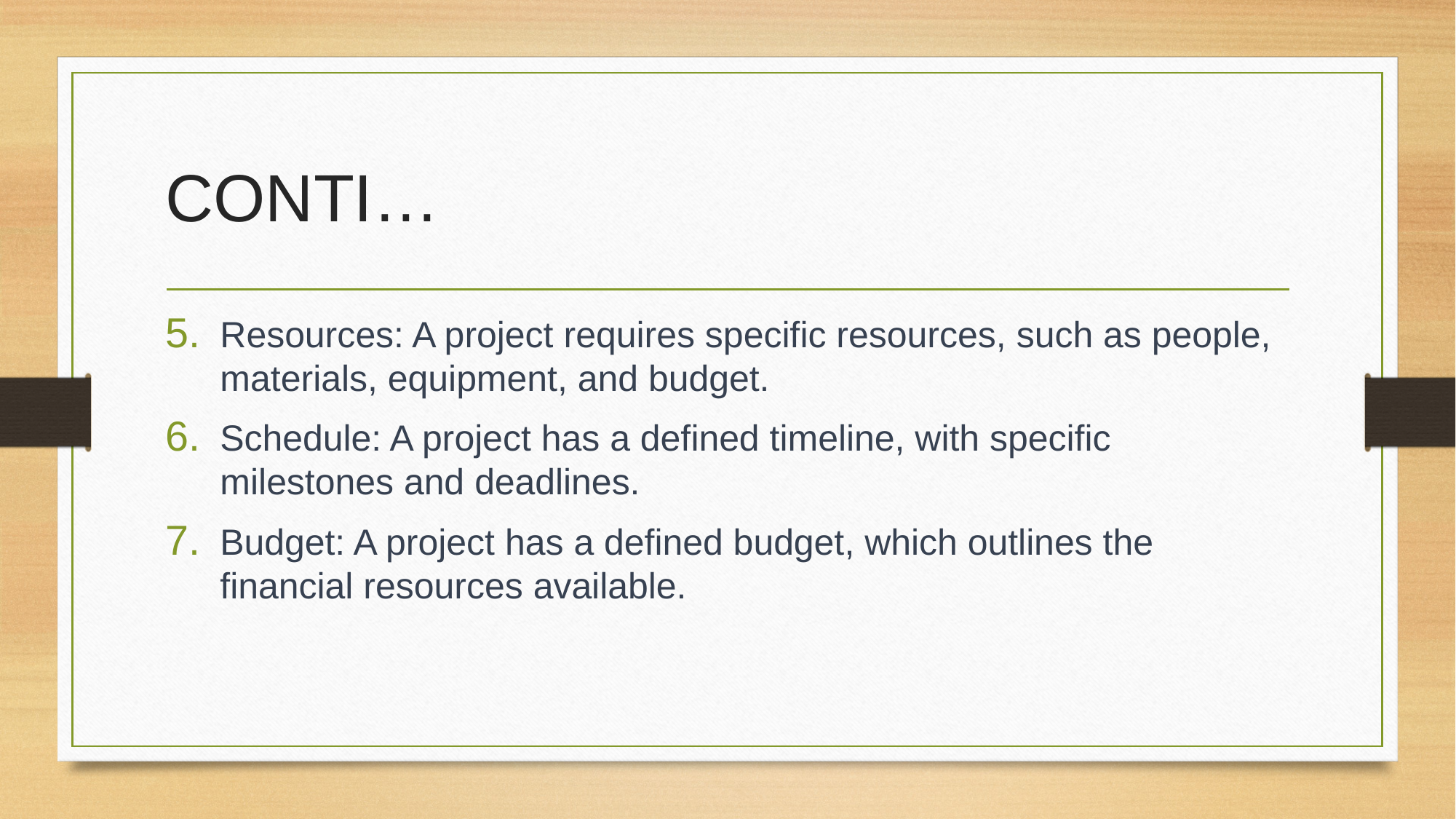

# CONTI…
Resources: A project requires specific resources, such as people, materials, equipment, and budget.
Schedule: A project has a defined timeline, with specific milestones and deadlines.
Budget: A project has a defined budget, which outlines the financial resources available.